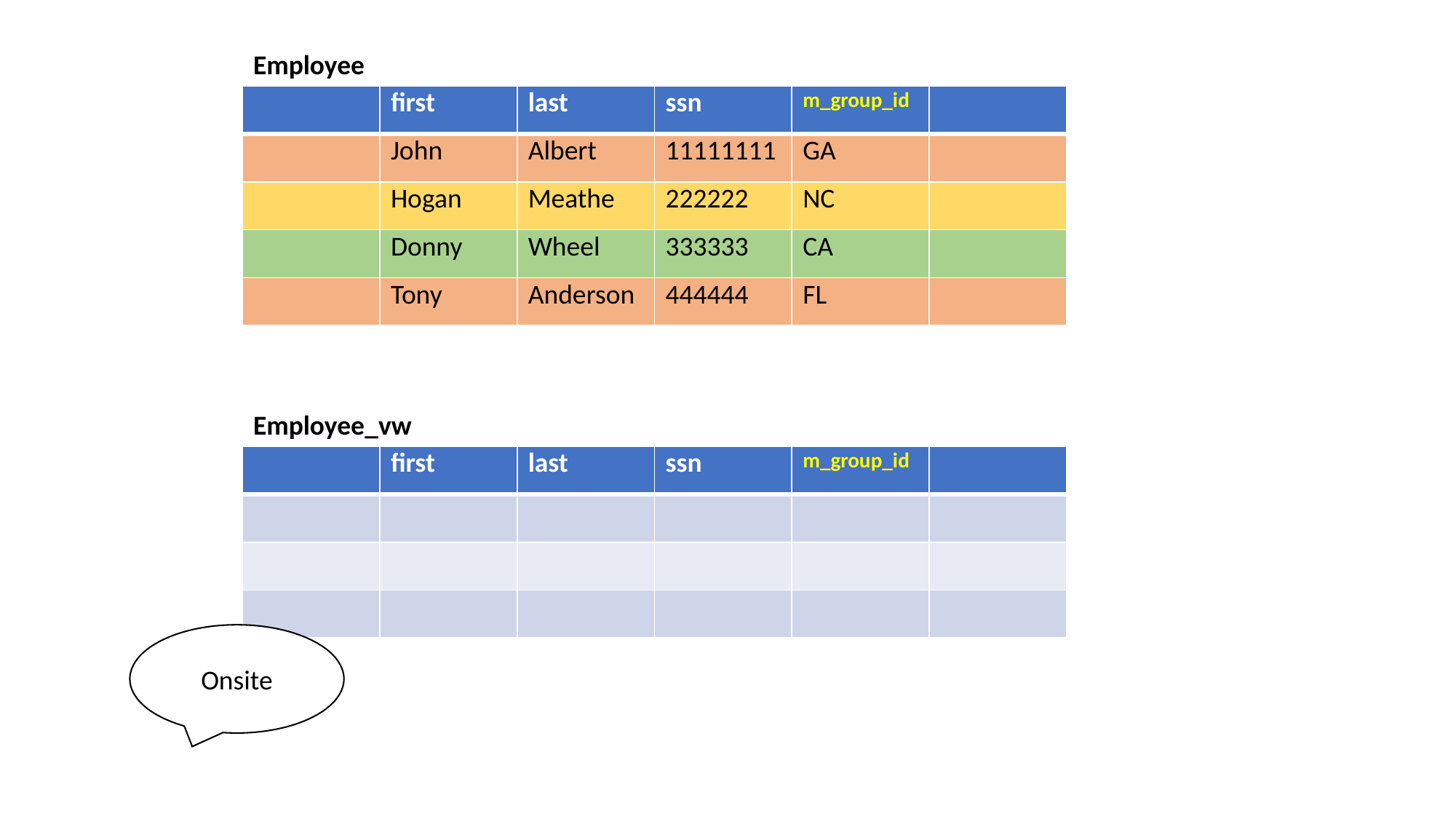

Employee
|  | first | last | ssn | m\_group\_id |  |
| --- | --- | --- | --- | --- | --- |
|  | John | Albert | 11111111 | GA |  |
|  | Hogan | Meathe | 222222 | NC |  |
|  | Donny | Wheel | 333333 | CA |  |
|  | Tony | Anderson | 444444 | FL |  |
Employee_vw
|  | first | last | ssn | m\_group\_id |  |
| --- | --- | --- | --- | --- | --- |
|  |  |  |  |  |  |
|  |  |  |  |  |  |
|  |  |  |  |  |  |
Onsite